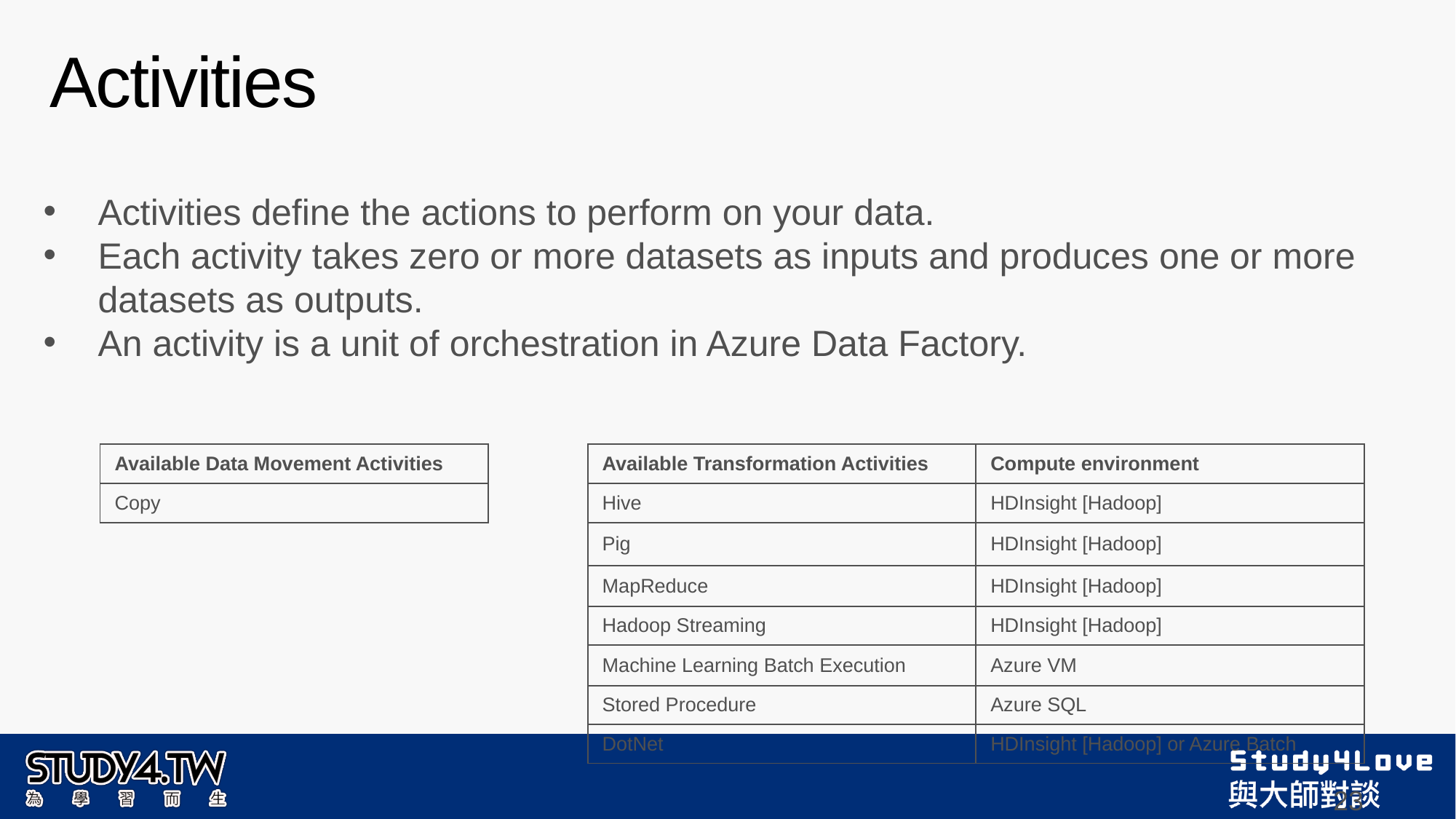

# Activities
Activities define the actions to perform on your data.
Each activity takes zero or more datasets as inputs and produces one or more datasets as outputs.
An activity is a unit of orchestration in Azure Data Factory.
| Available Data Movement Activities |
| --- |
| Copy |
|  |
|  |
|  |
|  |
|  |
|  |
| Available Transformation Activities | Compute environment |
| --- | --- |
| Hive | HDInsight [Hadoop] |
| Pig | HDInsight [Hadoop] |
| MapReduce | HDInsight [Hadoop] |
| Hadoop Streaming | HDInsight [Hadoop] |
| Machine Learning Batch Execution | Azure VM |
| Stored Procedure | Azure SQL |
| DotNet | HDInsight [Hadoop] or Azure Batch |
23